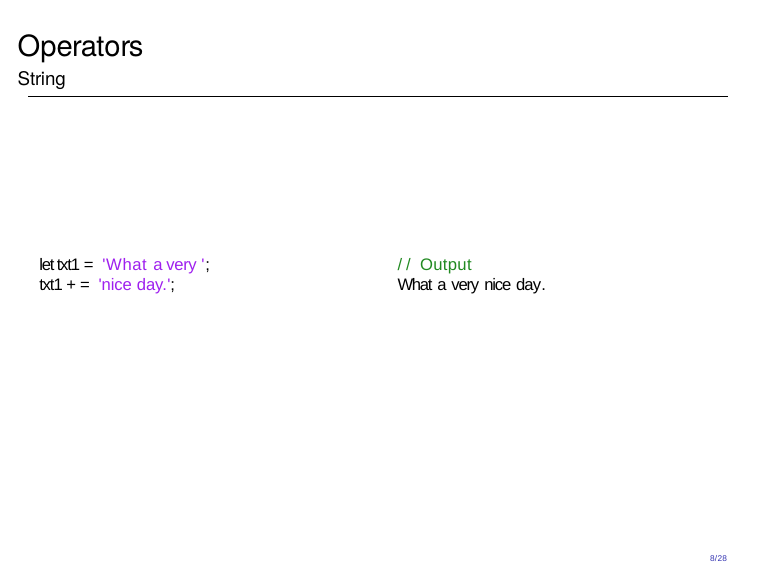

# Operators
String
let txt1 = 'What a very ';
txt1 += 'nice day.';
// Output
What a very nice day.
8/28